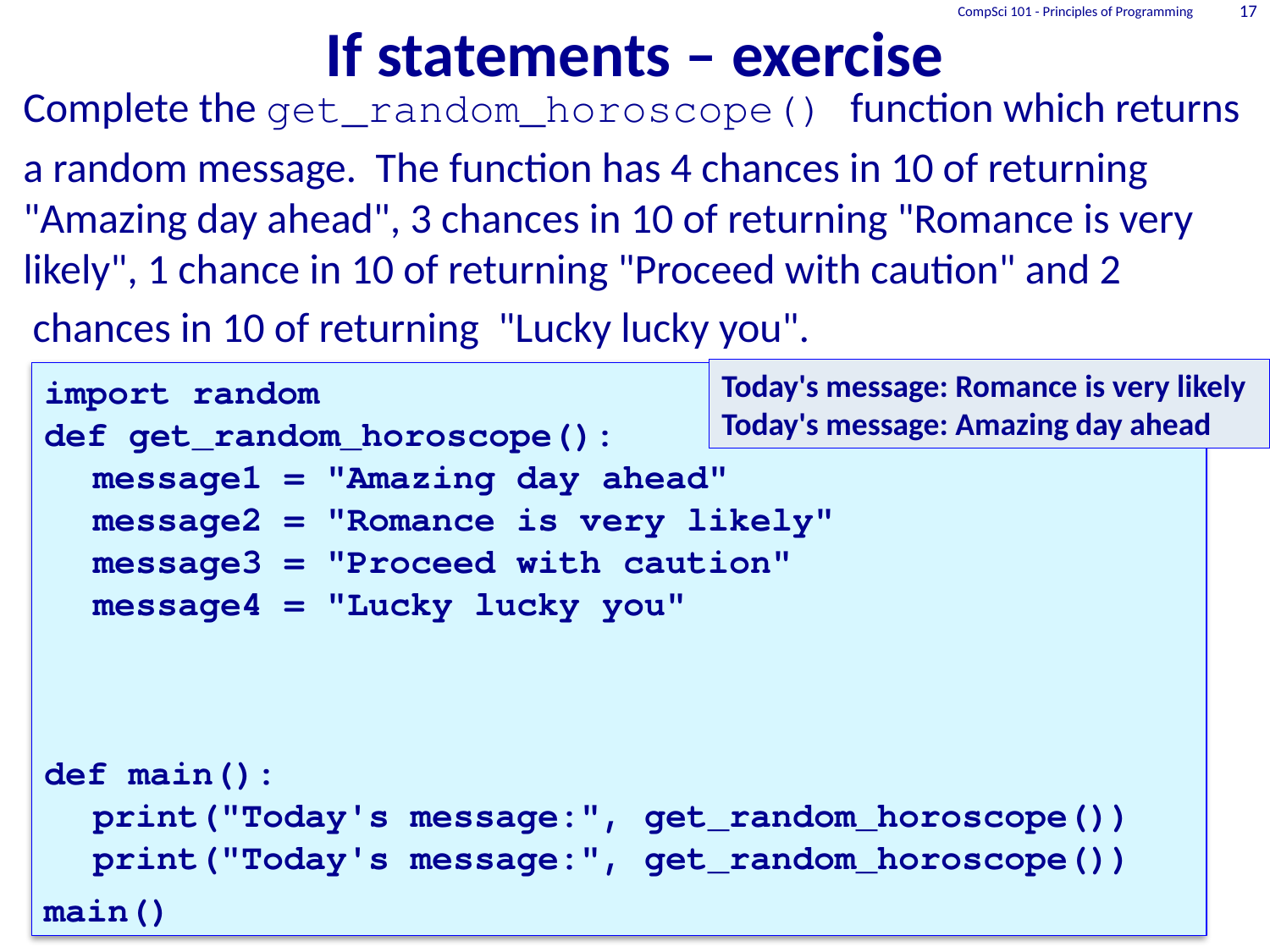

# If statements – exercise
17
CompSci 101 - Principles of Programming
Complete the get_random_horoscope() function which returns
a random message.  The function has 4 chances in 10 of returning "Amazing day ahead", 3 chances in 10 of returning "Romance is very likely", 1 chance in 10 of returning "Proceed with caution" and 2
 chances in 10 of returning  "Lucky lucky you".

Today's message: Romance is very likely
Today's message: Amazing day ahead
import random
def get_random_horoscope():
	message1 = "Amazing day ahead"
	message2 = "Romance is very likely"
	message3 = "Proceed with caution"
	message4 = "Lucky lucky you"

def main():
	print("Today's message:", get_random_horoscope())
	print("Today's message:", get_random_horoscope())

main()